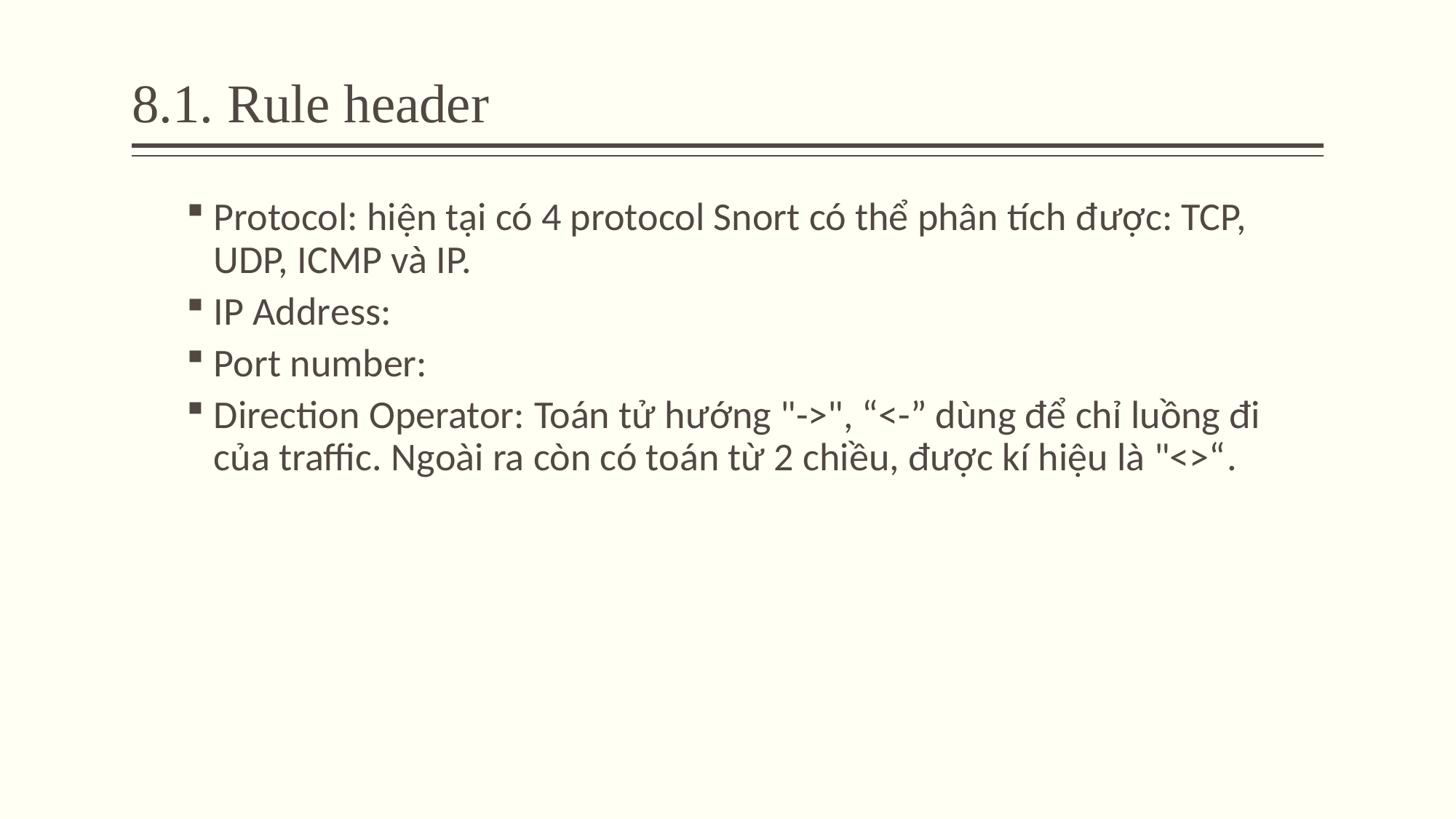

# 8.1. Rule header
Protocol: hiện tại có 4 protocol Snort có thể phân tích được: TCP, UDP, ICMP và IP.
IP Address:
Port number:
Direction Operator: Toán tử hướng "->", “<-” dùng để chỉ luồng đi của traffic. Ngoài ra còn có toán từ 2 chiều, được kí hiệu là "<>“.